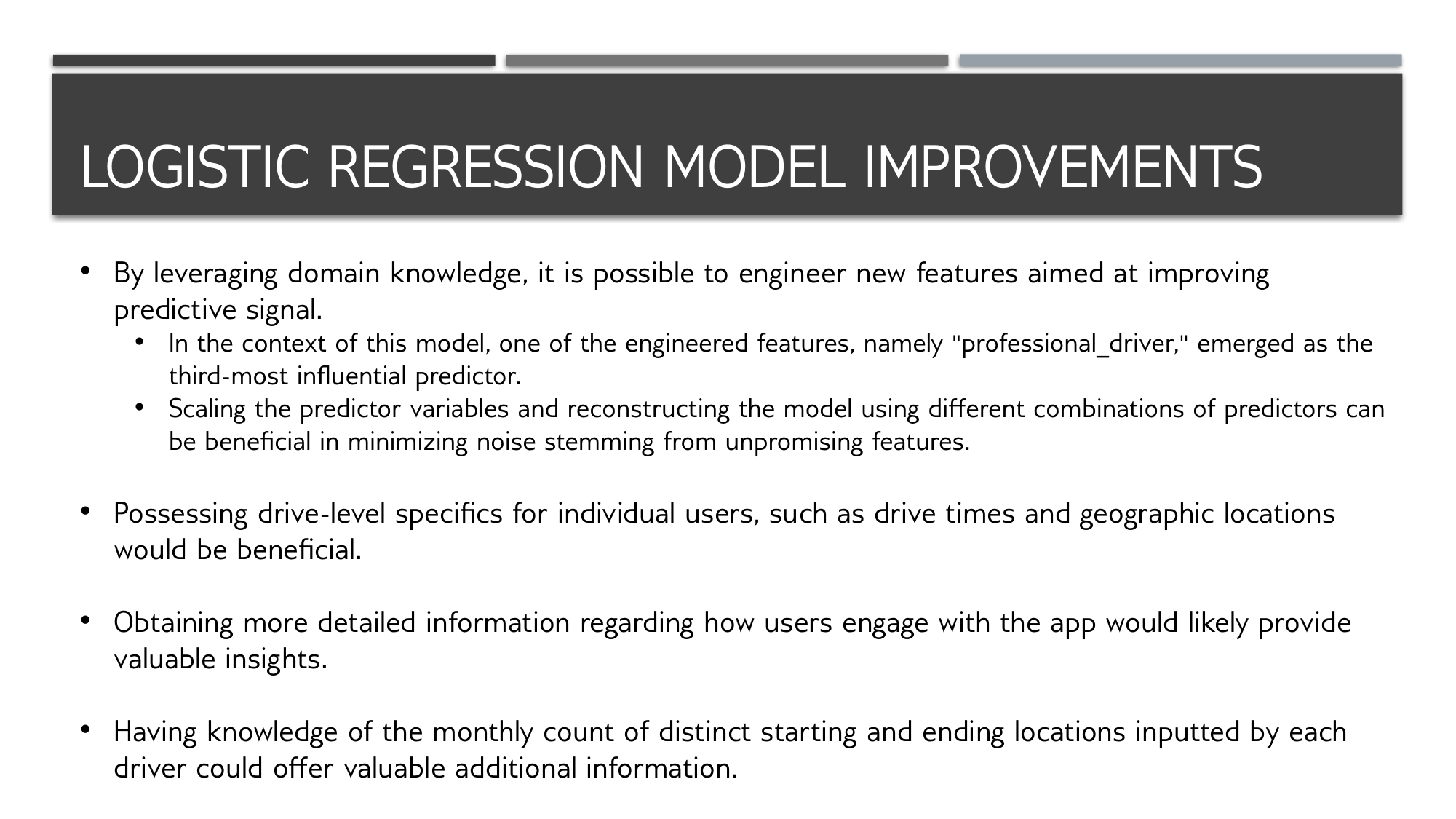

# Logistic Regression Model Improvements
By leveraging domain knowledge, it is possible to engineer new features aimed at improving predictive signal.
In the context of this model, one of the engineered features, namely "professional_driver," emerged as the third-most influential predictor.
Scaling the predictor variables and reconstructing the model using different combinations of predictors can be beneficial in minimizing noise stemming from unpromising features.

Possessing drive-level specifics for individual users, such as drive times and geographic locations would be beneficial.

Obtaining more detailed information regarding how users engage with the app would likely provide valuable insights.

Having knowledge of the monthly count of distinct starting and ending locations inputted by each driver could offer valuable additional information.